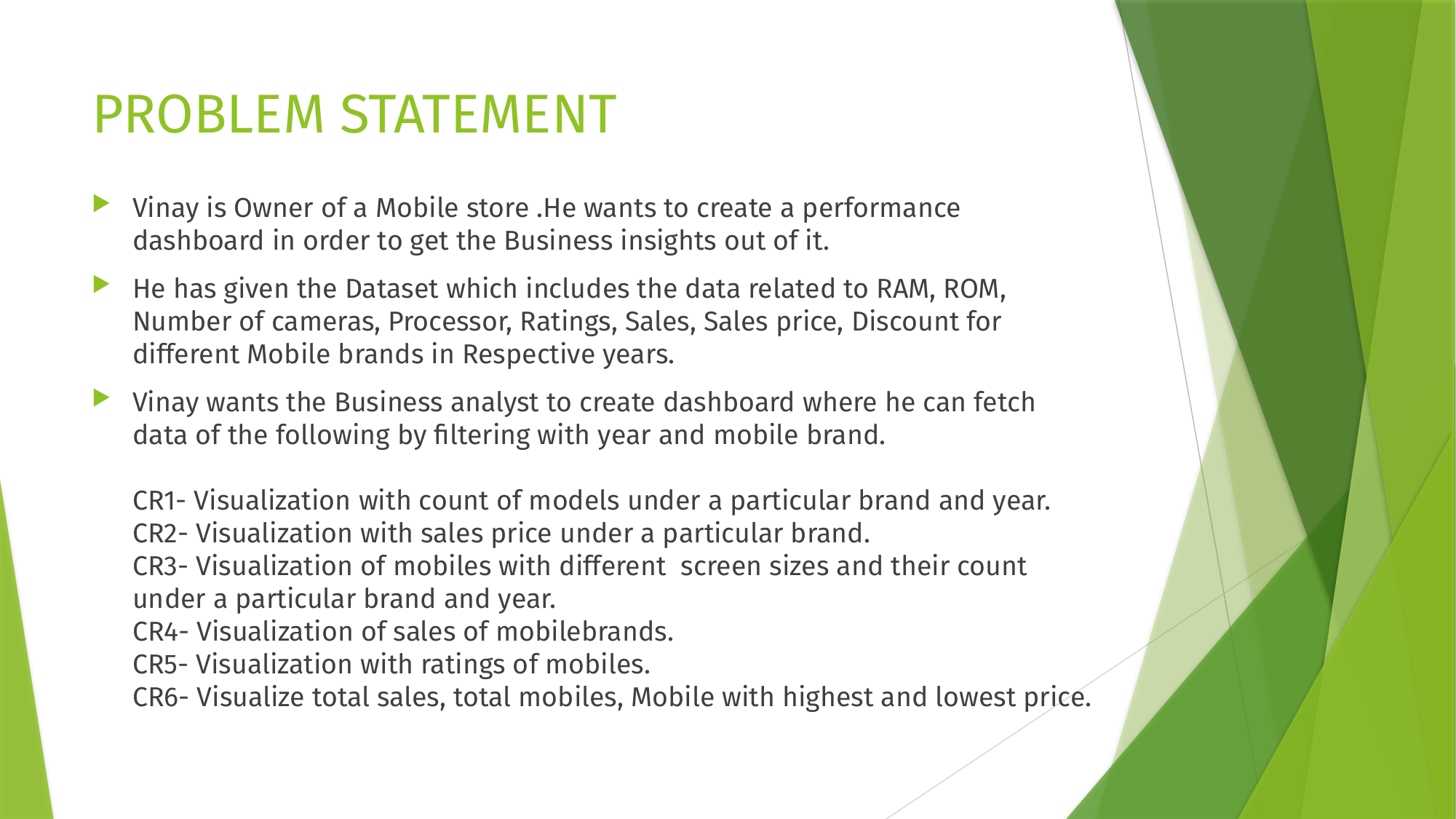

# PROBLEM STATEMENT
Vinay is Owner of a Mobile store .He wants to create a performance dashboard in order to get the Business insights out of it.
He has given the Dataset which includes the data related to RAM, ROM, Number of cameras, Processor, Ratings, Sales, Sales price, Discount for different Mobile brands in Respective years.
Vinay wants the Business analyst to create dashboard where he can fetch data of the following by filtering with year and mobile brand.
CR1- Visualization with count of models under a particular brand and year.
CR2- Visualization with sales price under a particular brand.
CR3- Visualization of mobiles with different  screen sizes and their count under a particular brand and year.
CR4- Visualization of sales of mobilebrands.
CR5- Visualization with ratings of mobiles.
CR6- Visualize total sales, total mobiles, Mobile with highest and lowest price.